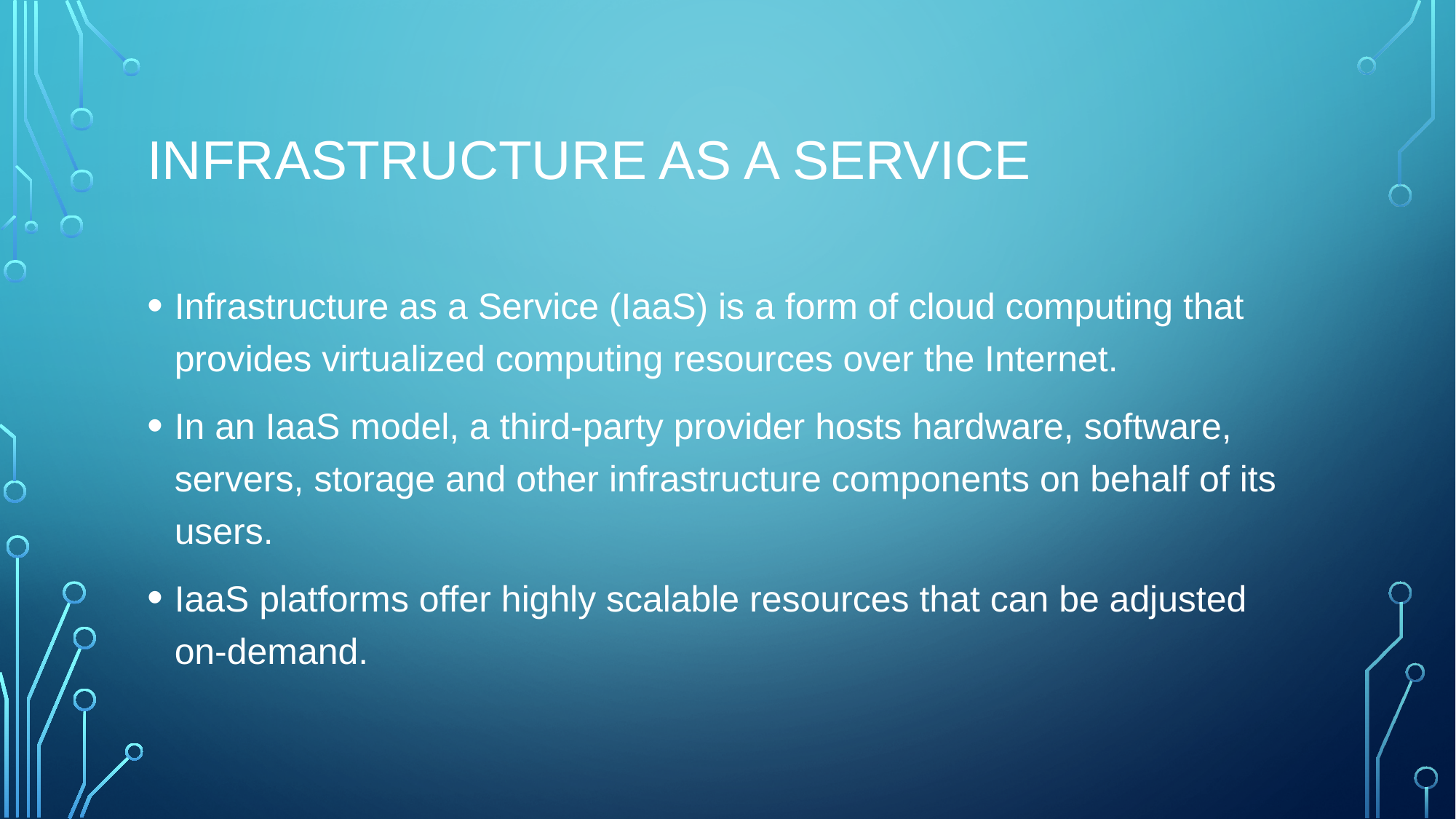

# Infrastructure as a Service
Infrastructure as a Service (IaaS) is a form of cloud computing that provides virtualized computing resources over the Internet.
In an IaaS model, a third-party provider hosts hardware, software, servers, storage and other infrastructure components on behalf of its users.
IaaS platforms offer highly scalable resources that can be adjusted on-demand.